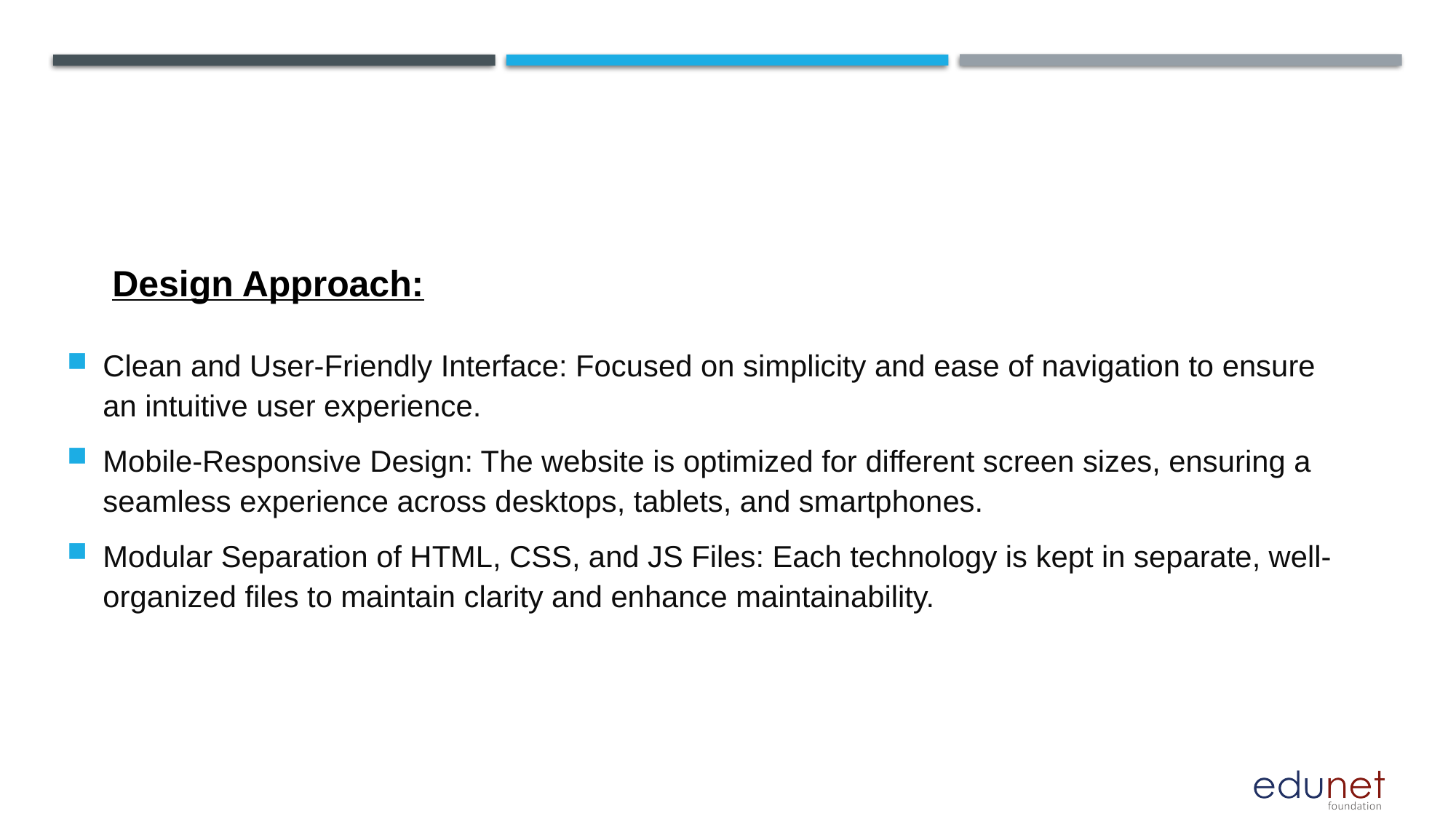

Design Approach:

Clean and User-Friendly Interface: Focused on simplicity and ease of navigation to ensure an intuitive user experience.
Mobile-Responsive Design: The website is optimized for different screen sizes, ensuring a seamless experience across desktops, tablets, and smartphones.
Modular Separation of HTML, CSS, and JS Files: Each technology is kept in separate, well-organized files to maintain clarity and enhance maintainability.